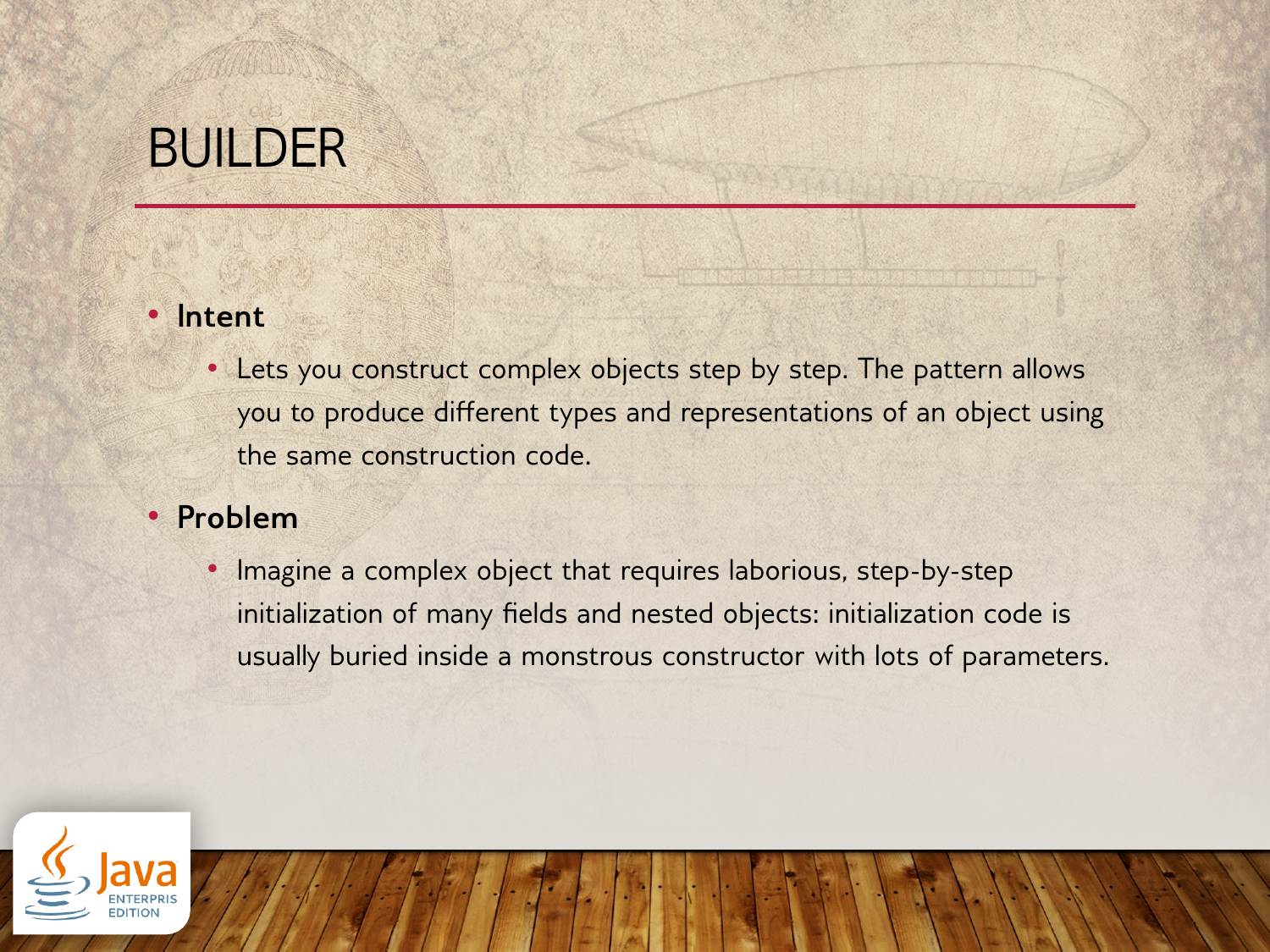

# Builder
Intent
Lets you construct complex objects step by step. The pattern allows you to produce different types and representations of an object using the same construction code.
Problem
Imagine a complex object that requires laborious, step-by-step initialization of many fields and nested objects: initialization code is usually buried inside a monstrous constructor with lots of parameters.